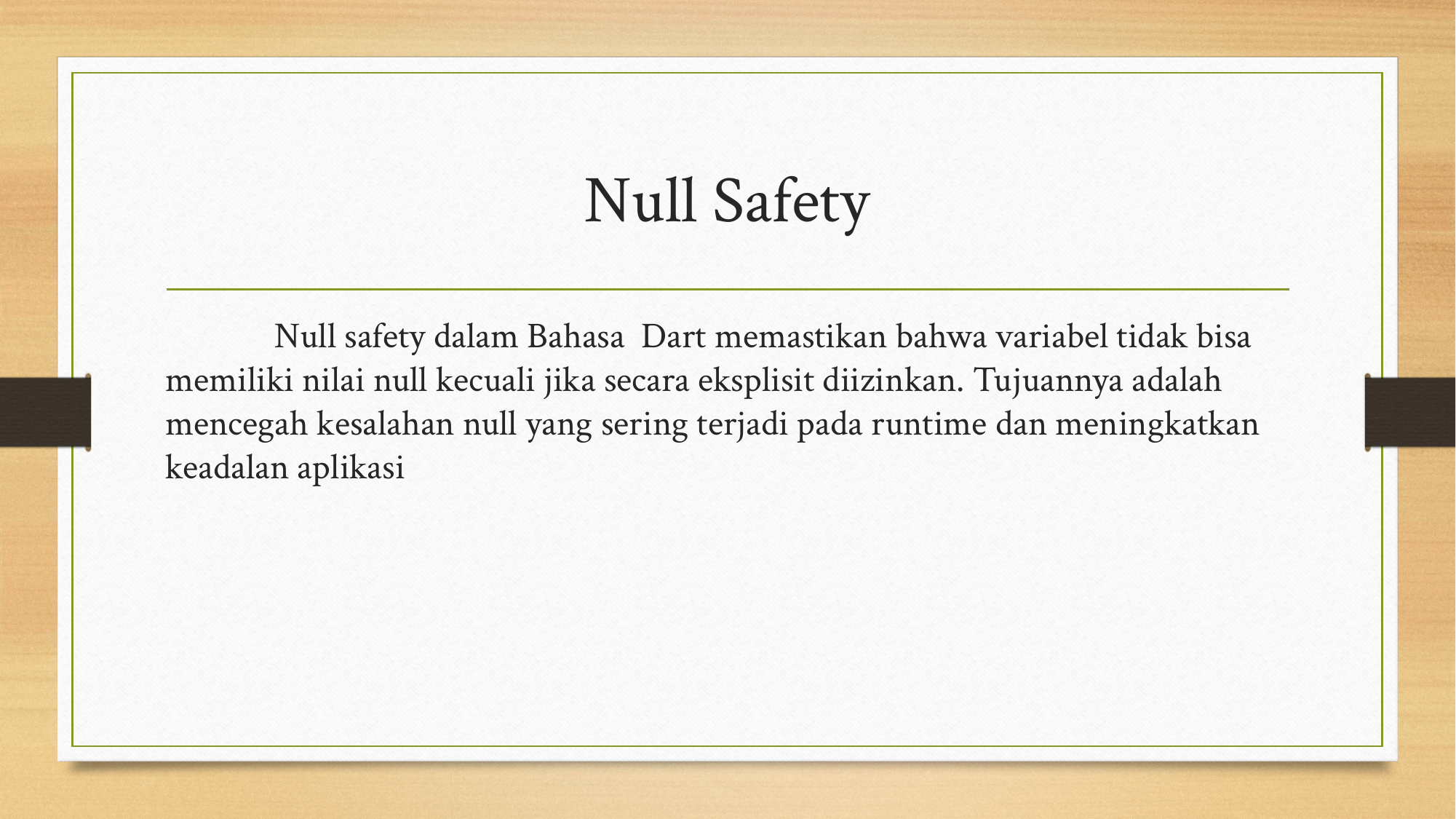

# Null Safety
	Null safety dalam Bahasa  Dart memastikan bahwa variabel tidak bisa memiliki nilai null kecuali jika secara eksplisit diizinkan. Tujuannya adalah mencegah kesalahan null yang sering terjadi pada runtime dan meningkatkan keadalan aplikasi